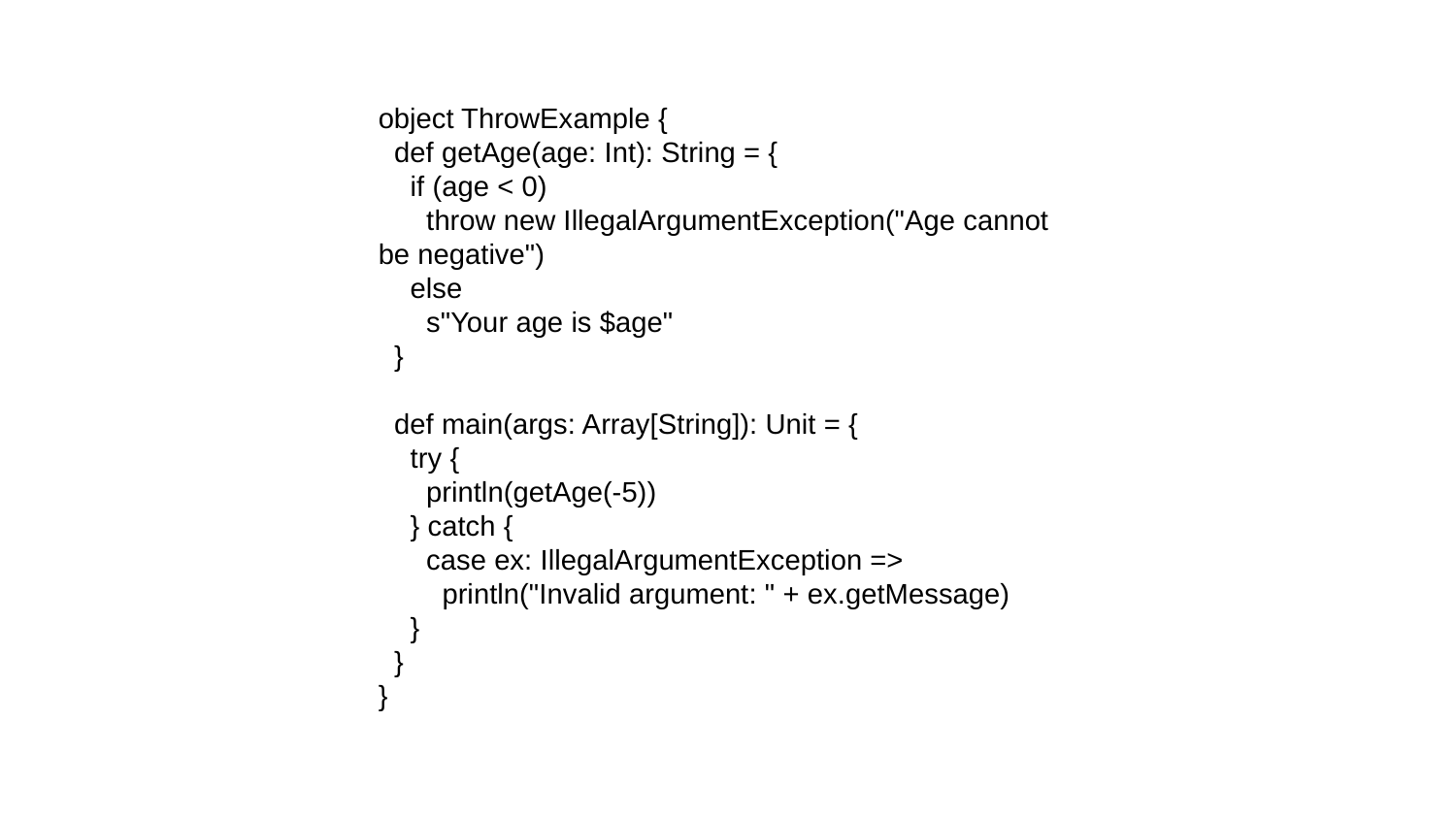

object ThrowExample {
  def getAge(age: Int): String = {
    if (age < 0)
      throw new IllegalArgumentException("Age cannot be negative")
    else
      s"Your age is $age"
  }

  def main(args: Array[String]): Unit = {
    try {
      println(getAge(-5))
    } catch {
      case ex: IllegalArgumentException =>
        println("Invalid argument: " + ex.getMessage)
    }
  }
}